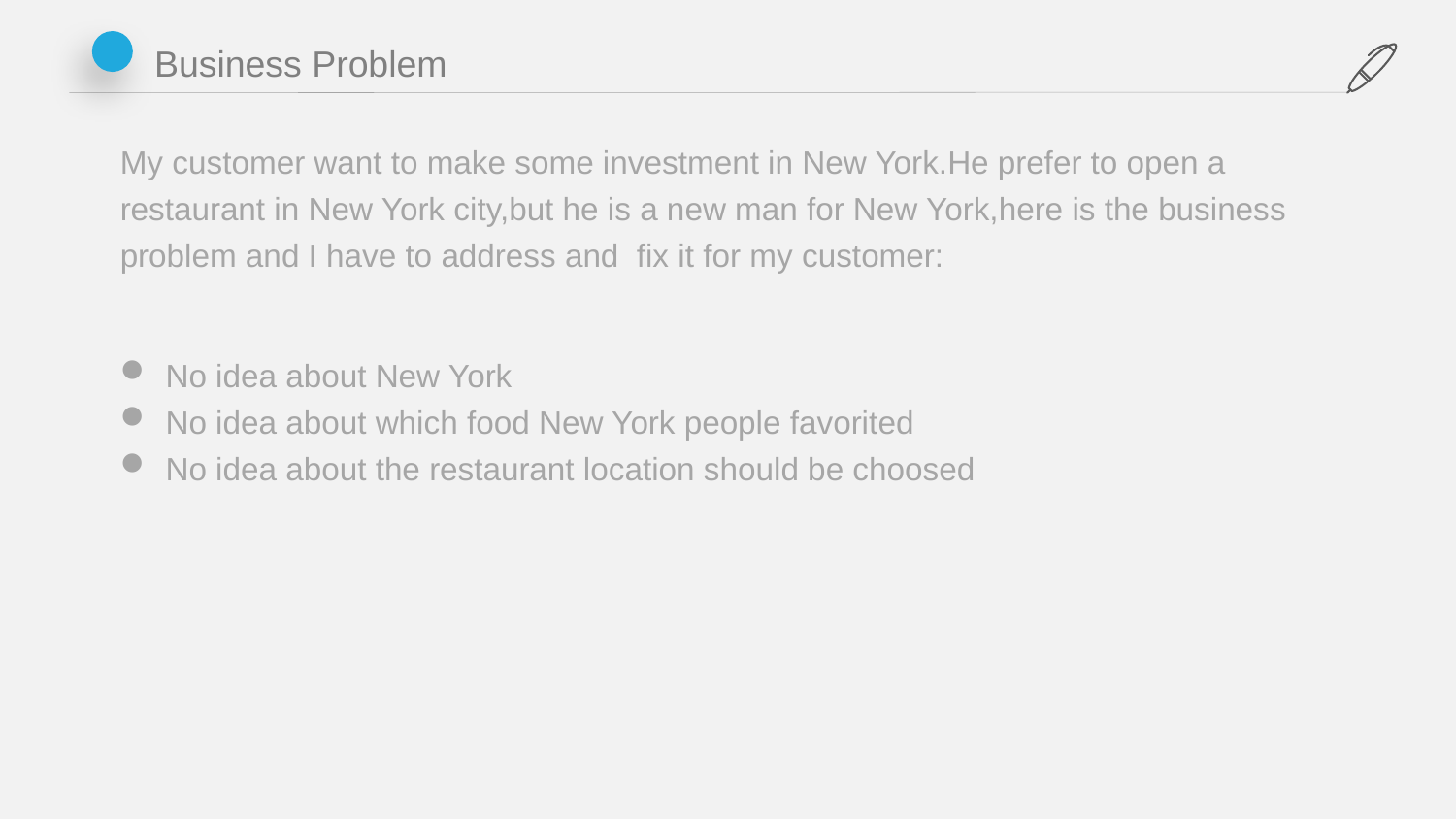

Business Problem
My customer want to make some investment in New York.He prefer to open a restaurant in New York city,but he is a new man for New York,here is the business problem and I have to address and  fix it for my customer:

No idea about New York
No idea about which food New York people favorited
No idea about the restaurant location should be choosed